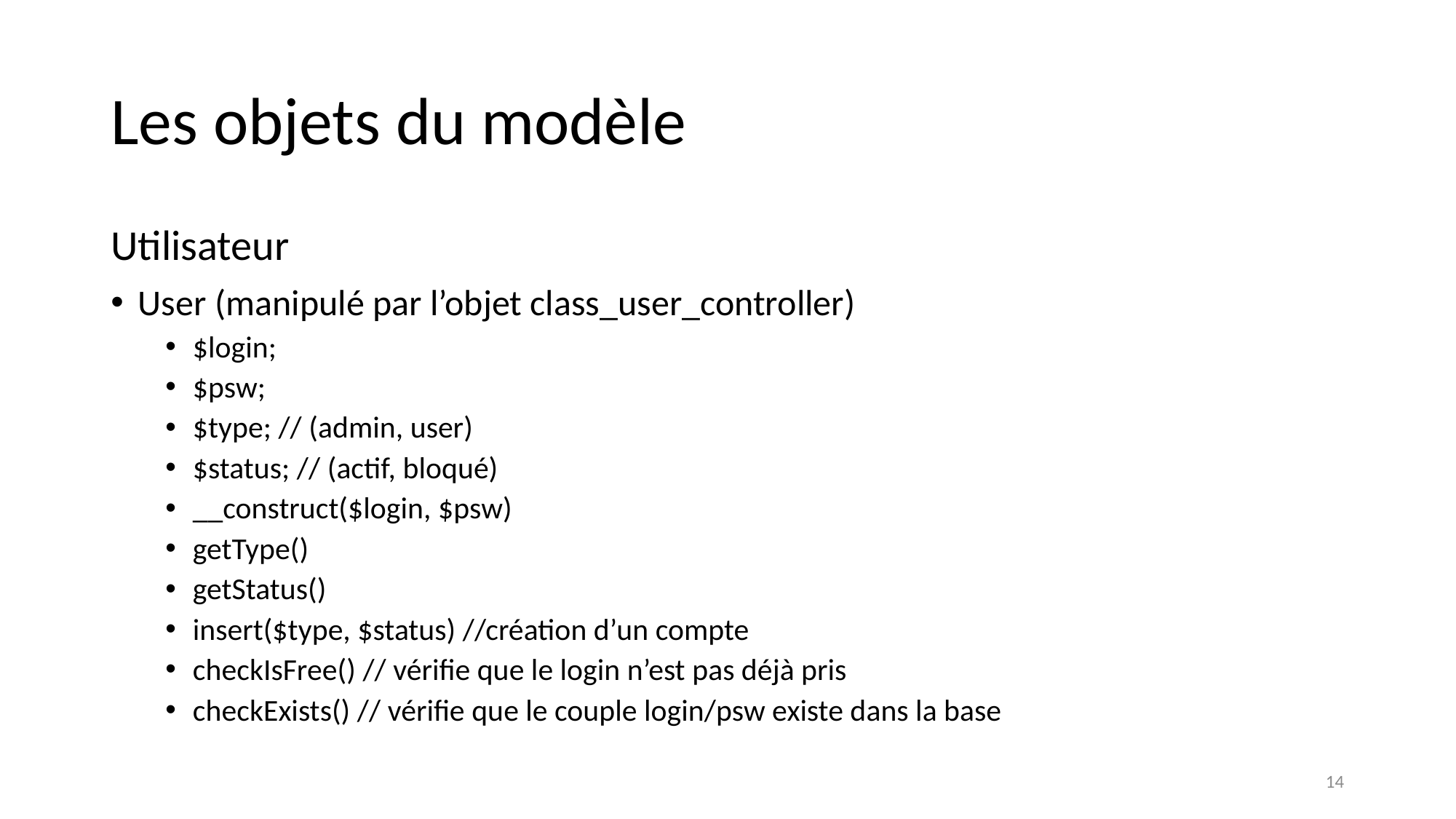

# Les objets du modèle
Utilisateur
User (manipulé par l’objet class_user_controller)
$login;
$psw;
$type; // (admin, user)
$status; // (actif, bloqué)
__construct($login, $psw)
getType()
getStatus()
insert($type, $status) //création d’un compte
checkIsFree() // vérifie que le login n’est pas déjà pris
checkExists() // vérifie que le couple login/psw existe dans la base

14